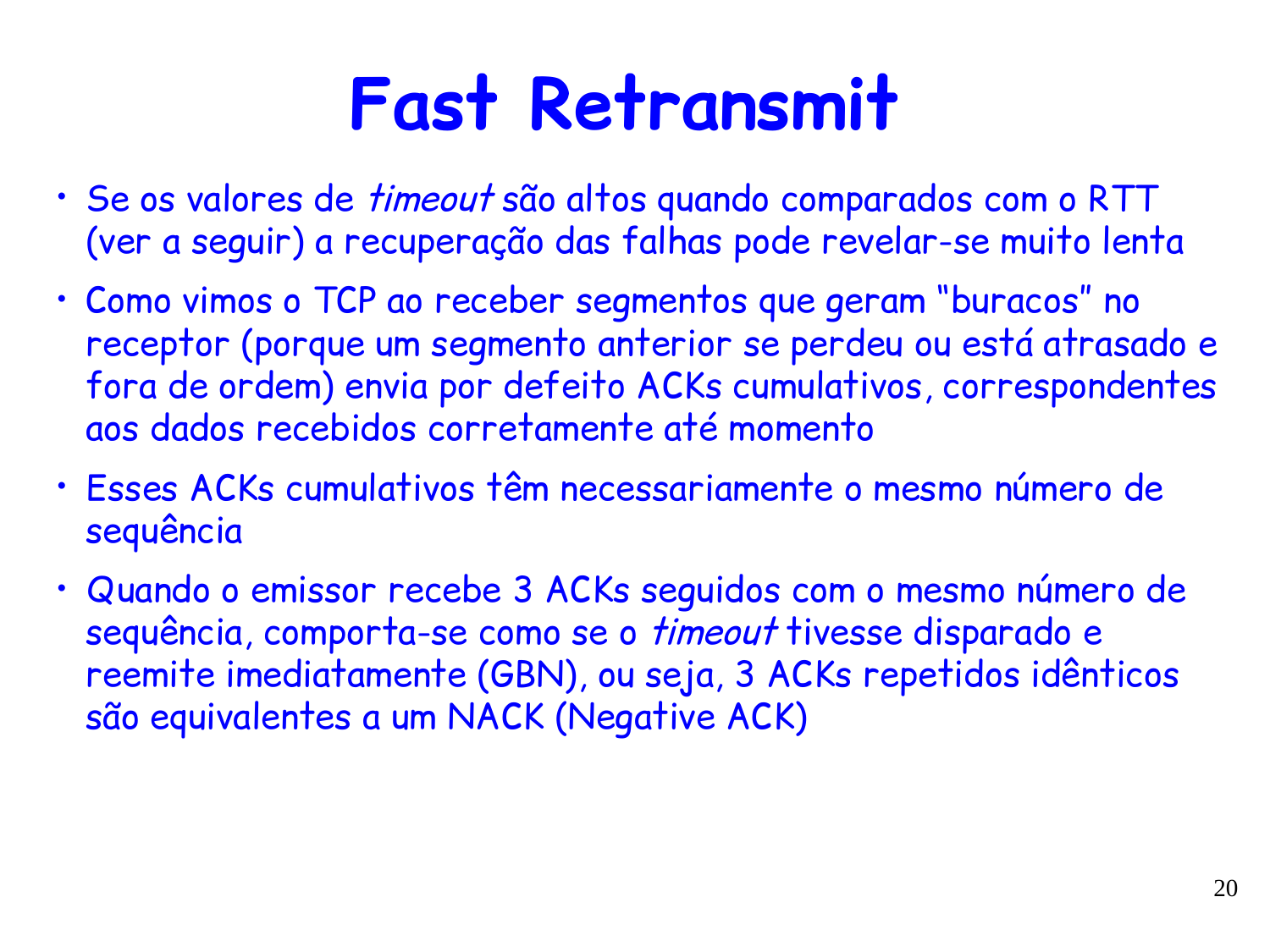

# Fast Retransmit
Se os valores de timeout são altos quando comparados com o RTT (ver a seguir) a recuperação das falhas pode revelar-se muito lenta
Como vimos o TCP ao receber segmentos que geram “buracos” no receptor (porque um segmento anterior se perdeu ou está atrasado e fora de ordem) envia por defeito ACKs cumulativos, correspondentes aos dados recebidos corretamente até momento
Esses ACKs cumulativos têm necessariamente o mesmo número de sequência
Quando o emissor recebe 3 ACKs seguidos com o mesmo número de sequência, comporta-se como se o timeout tivesse disparado e reemite imediatamente (GBN), ou seja, 3 ACKs repetidos idênticos são equivalentes a um NACK (Negative ACK)
20